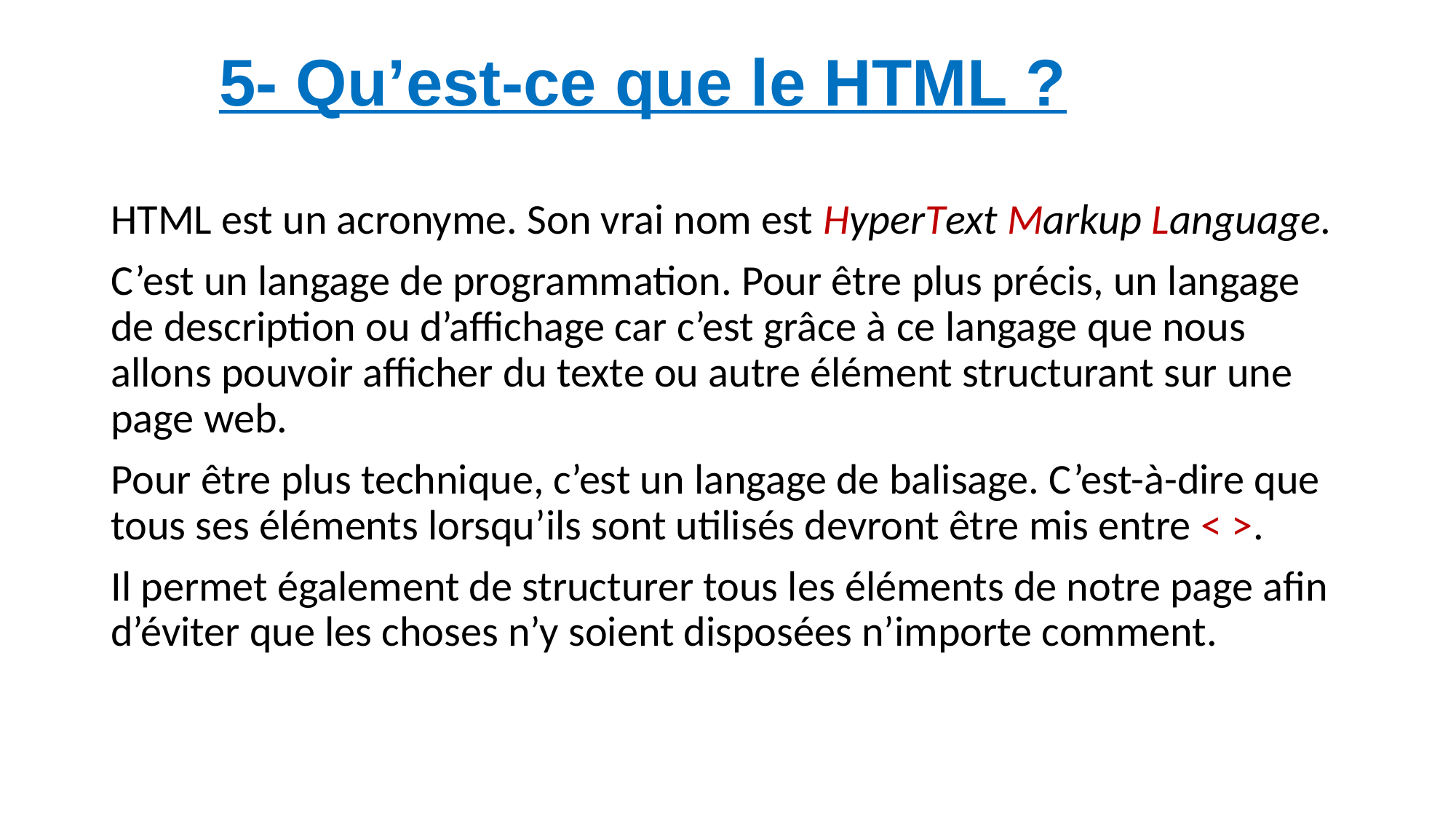

# 5- Qu’est-ce que le HTML ?

HTML est un acronyme. Son vrai nom est HyperText Markup Language.
C’est un langage de programmation. Pour être plus précis, un langage de description ou d’affichage car c’est grâce à ce langage que nous allons pouvoir afficher du texte ou autre élément structurant sur une page web.
Pour être plus technique, c’est un langage de balisage. C’est-à-dire que tous ses éléments lorsqu’ils sont utilisés devront être mis entre < >.
Il permet également de structurer tous les éléments de notre page afin d’éviter que les choses n’y soient disposées n’importe comment.